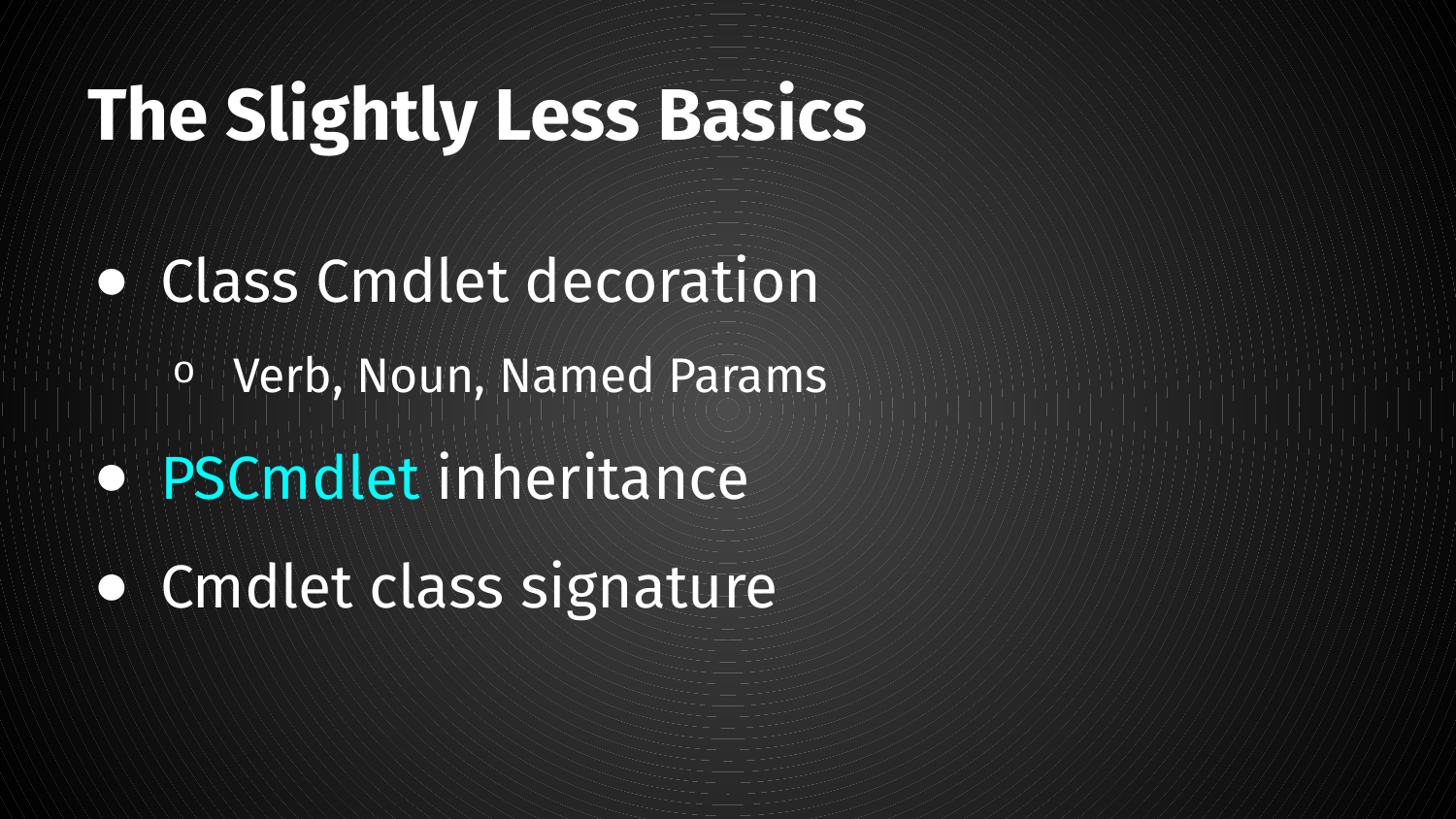

# The Slightly Less Basics
Class Cmdlet decoration
Verb, Noun, Named Params
PSCmdlet inheritance
Cmdlet class signature